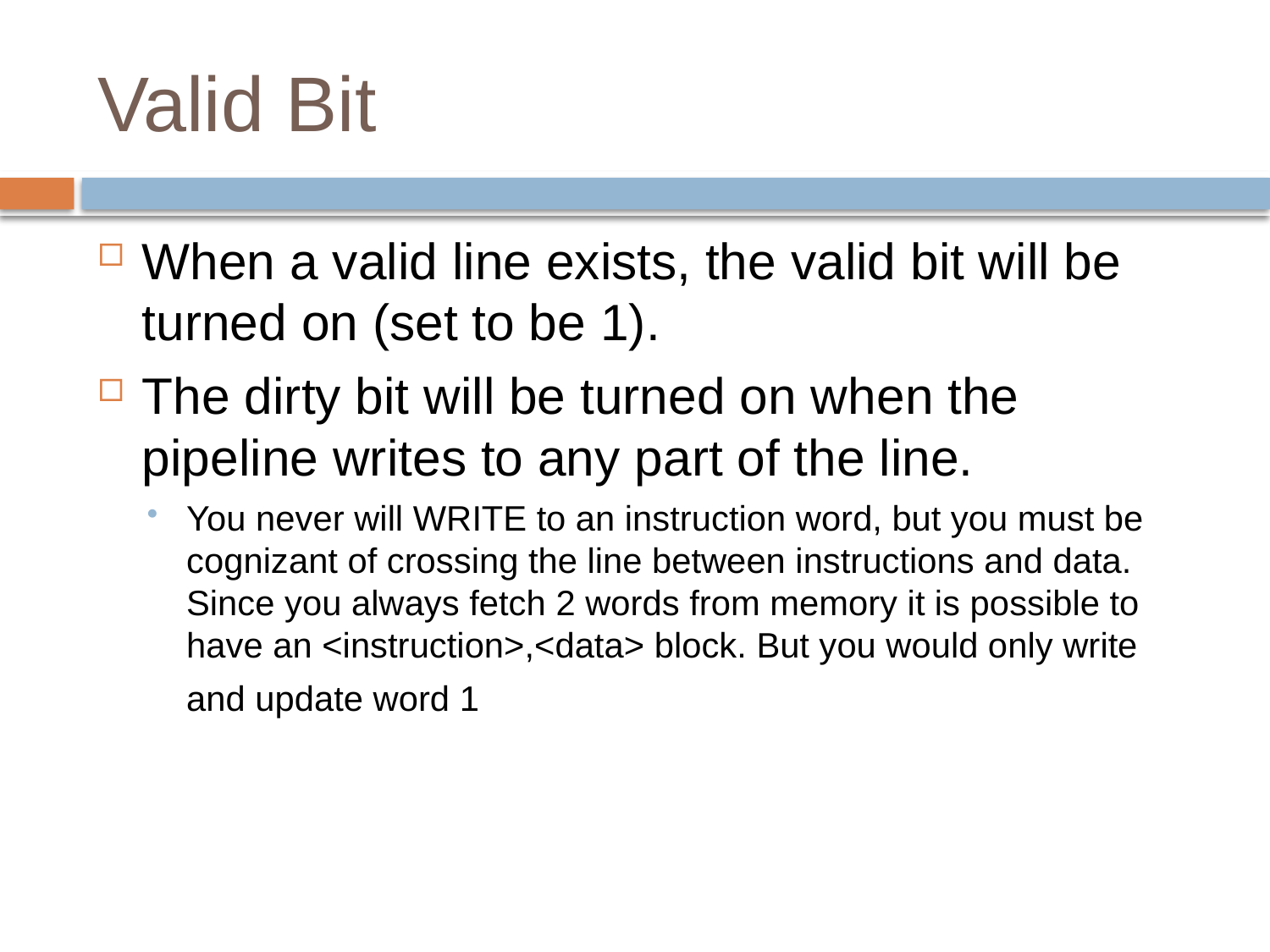

# Valid Bit
When a valid line exists, the valid bit will be turned on (set to be 1).
The dirty bit will be turned on when the pipeline writes to any part of the line.
You never will WRITE to an instruction word, but you must be cognizant of crossing the line between instructions and data. Since you always fetch 2 words from memory it is possible to have an <instruction>,<data> block. But you would only write and update word 1